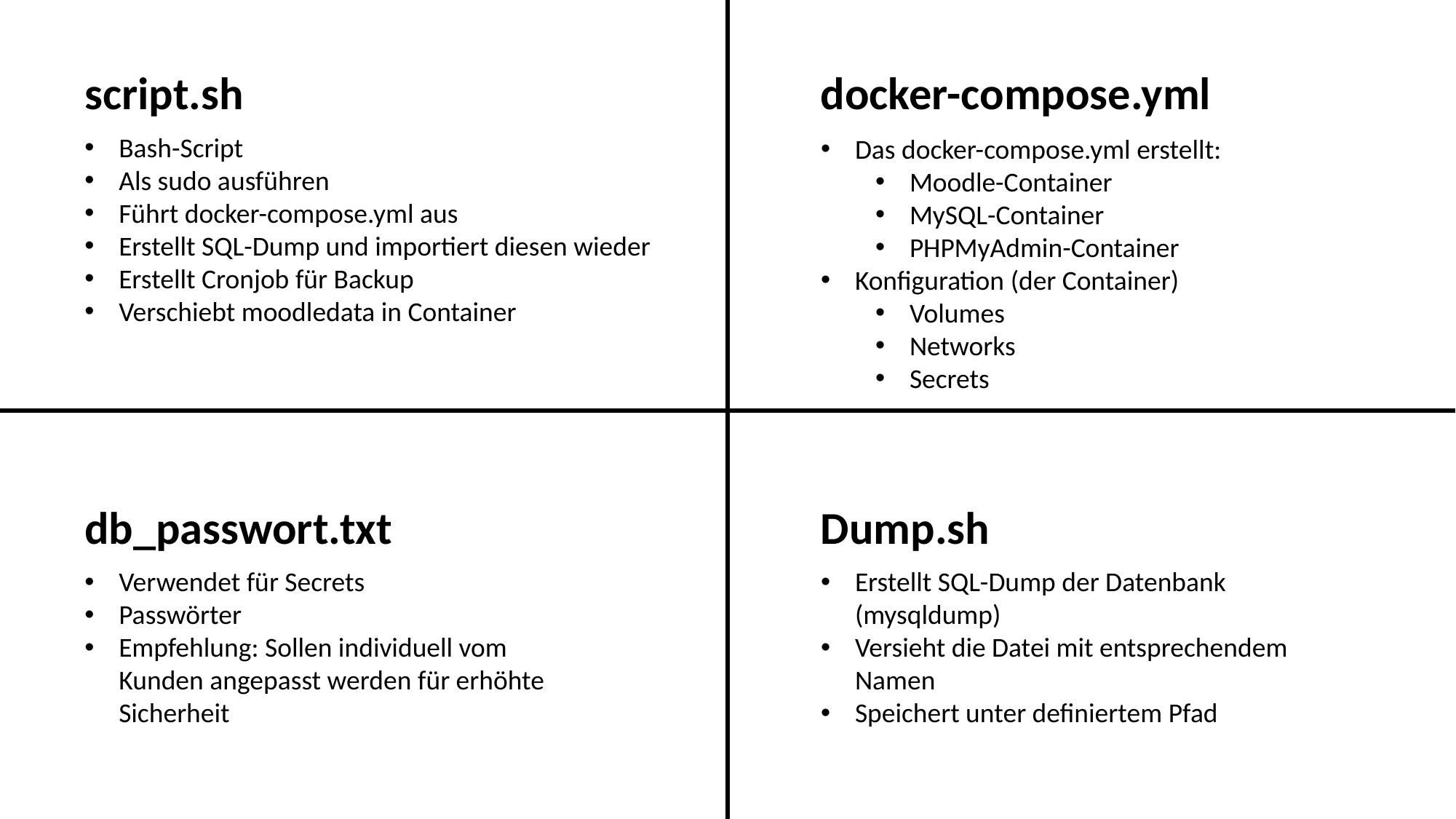

script.sh
docker-compose.yml
Bash-Script
Als sudo ausführen
Führt docker-compose.yml aus
Erstellt SQL-Dump und importiert diesen wieder
Erstellt Cronjob für Backup
Verschiebt moodledata in Container
Das docker-compose.yml erstellt:
Moodle-Container
MySQL-Container
PHPMyAdmin-Container
Konfiguration (der Container)
Volumes
Networks
Secrets
db_passwort.txt
Dump.sh
Verwendet für Secrets
Passwörter
Empfehlung: Sollen individuell vom Kunden angepasst werden für erhöhte Sicherheit
Erstellt SQL-Dump der Datenbank (mysqldump)
Versieht die Datei mit entsprechendem Namen
Speichert unter definiertem Pfad